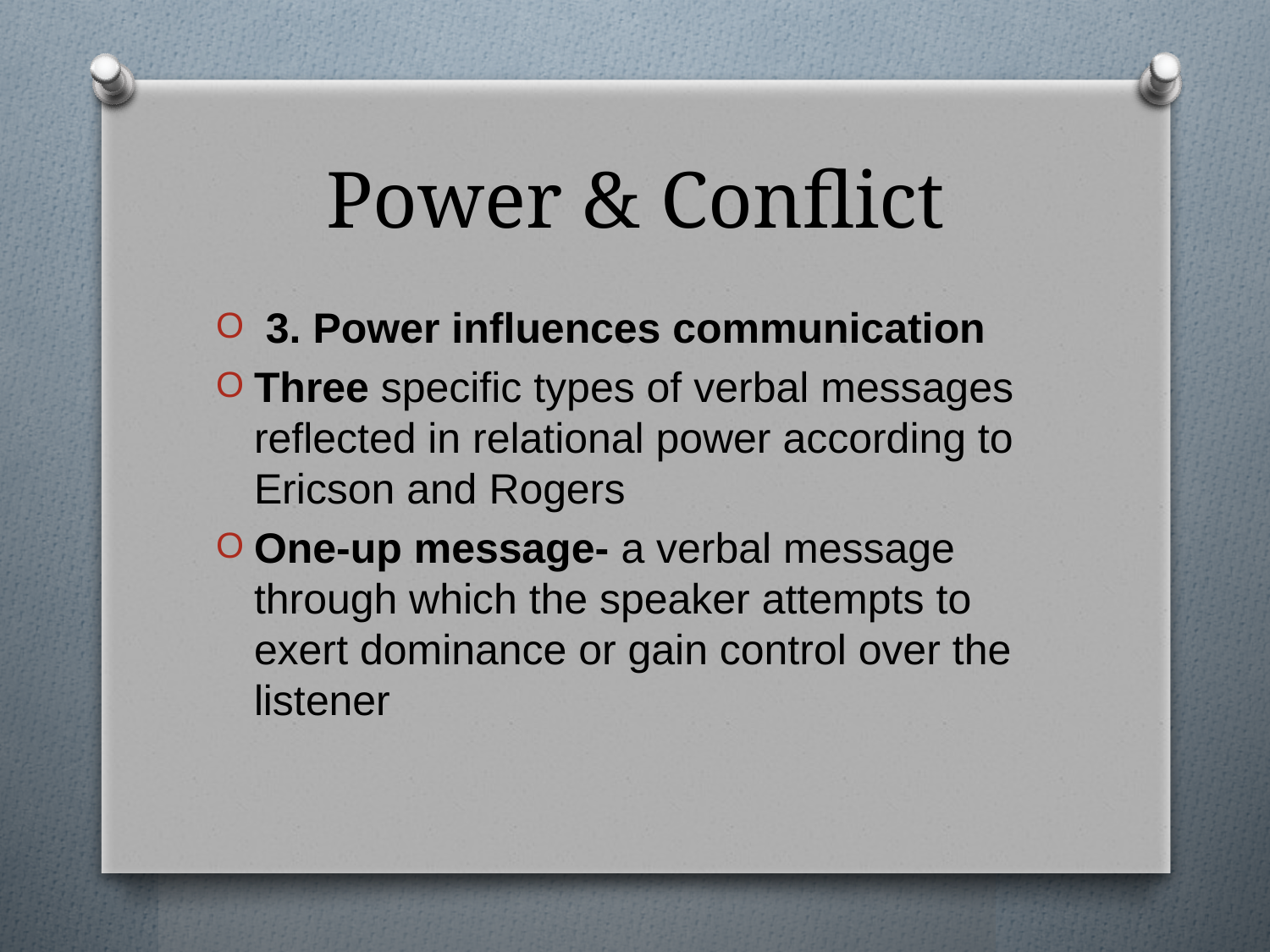

# Power & Conflict
 3. Power influences communication
Three specific types of verbal messages reflected in relational power according to Ericson and Rogers
One-up message- a verbal message through which the speaker attempts to exert dominance or gain control over the listener